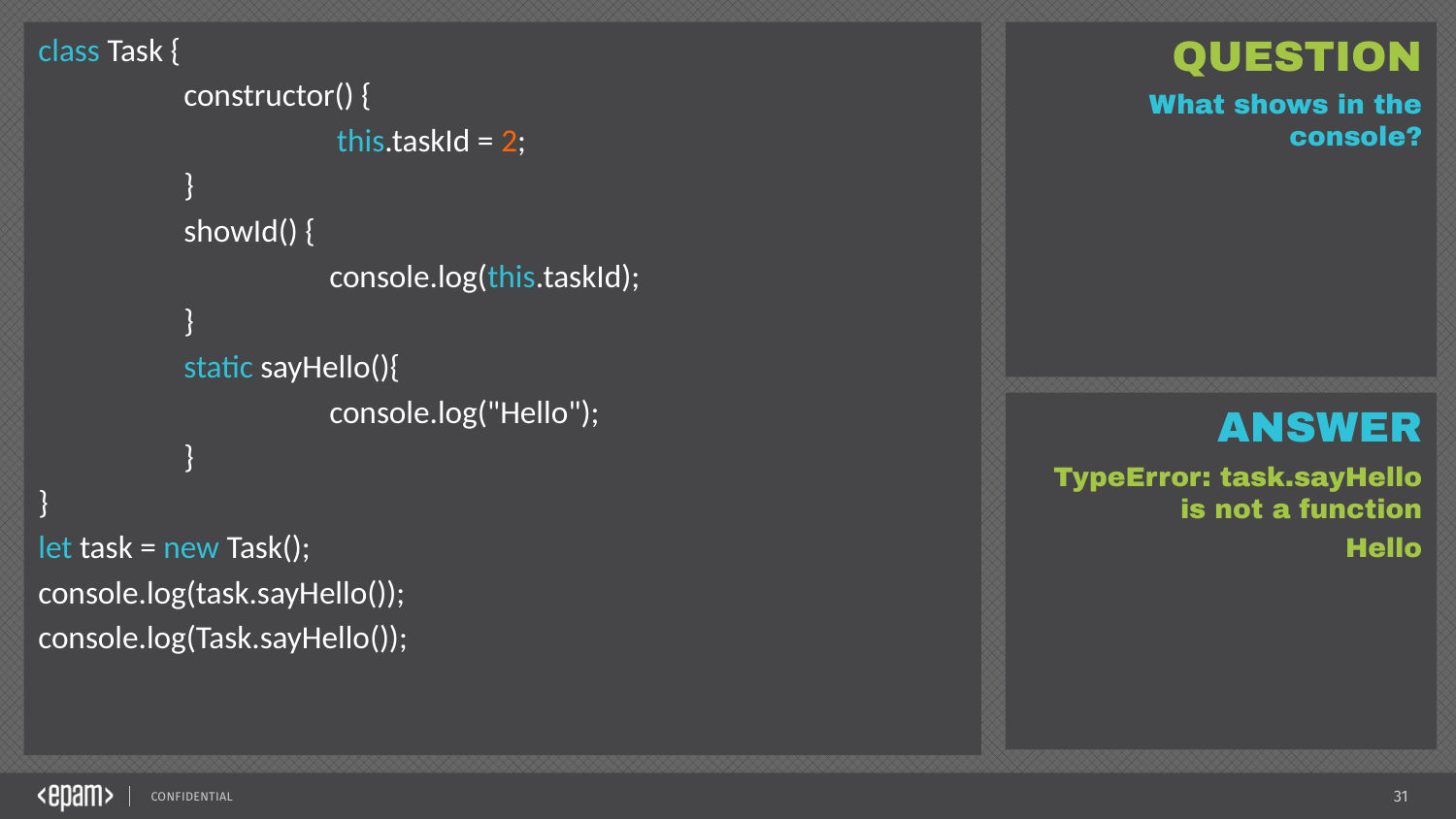

class Task {
	constructor() {
		 this.taskId = 2;
	}
	showId() {
		console.log(this.taskId);
	}
	static sayHello(){
		console.log("Hello");
	}
}
let task = new Task();
console.log(task.sayHello());
console.log(Task.sayHello());
What shows in the console?

TypeError: task.sayHello is not a function
Hello